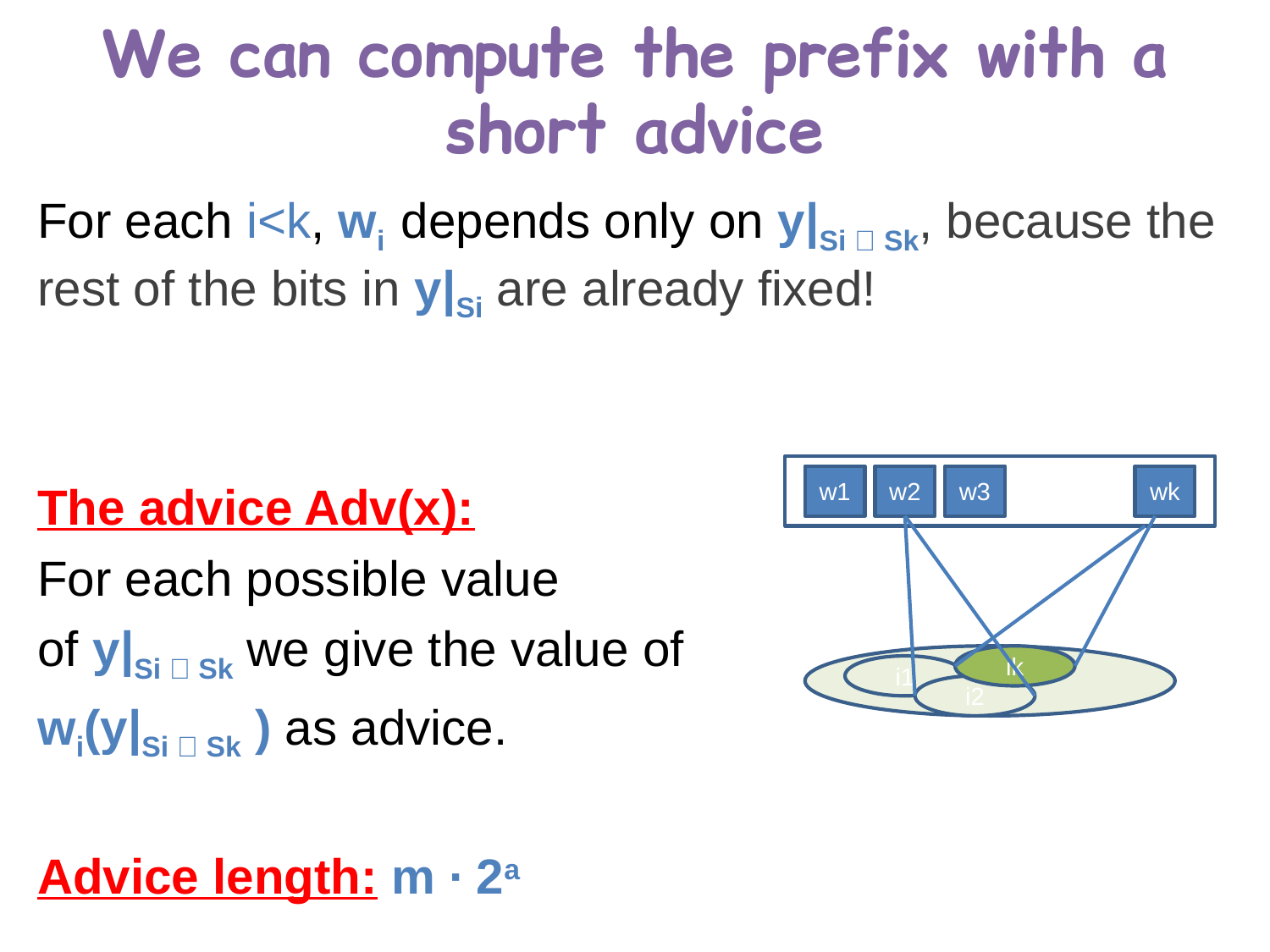

# We can compute the prefix with a short advice
For each i<k, wi  depends only on y|Si ∩ Sk, because the rest of the bits in y|Si are already fixed!

The advice Adv(x):
For each possible value
of y|Si ∩ Sk we give the value of
wi(y|Si ∩ Sk ) as advice.

Advice length: m ∙ 2a

w1
w2
w3
wk

ik
i1
i2